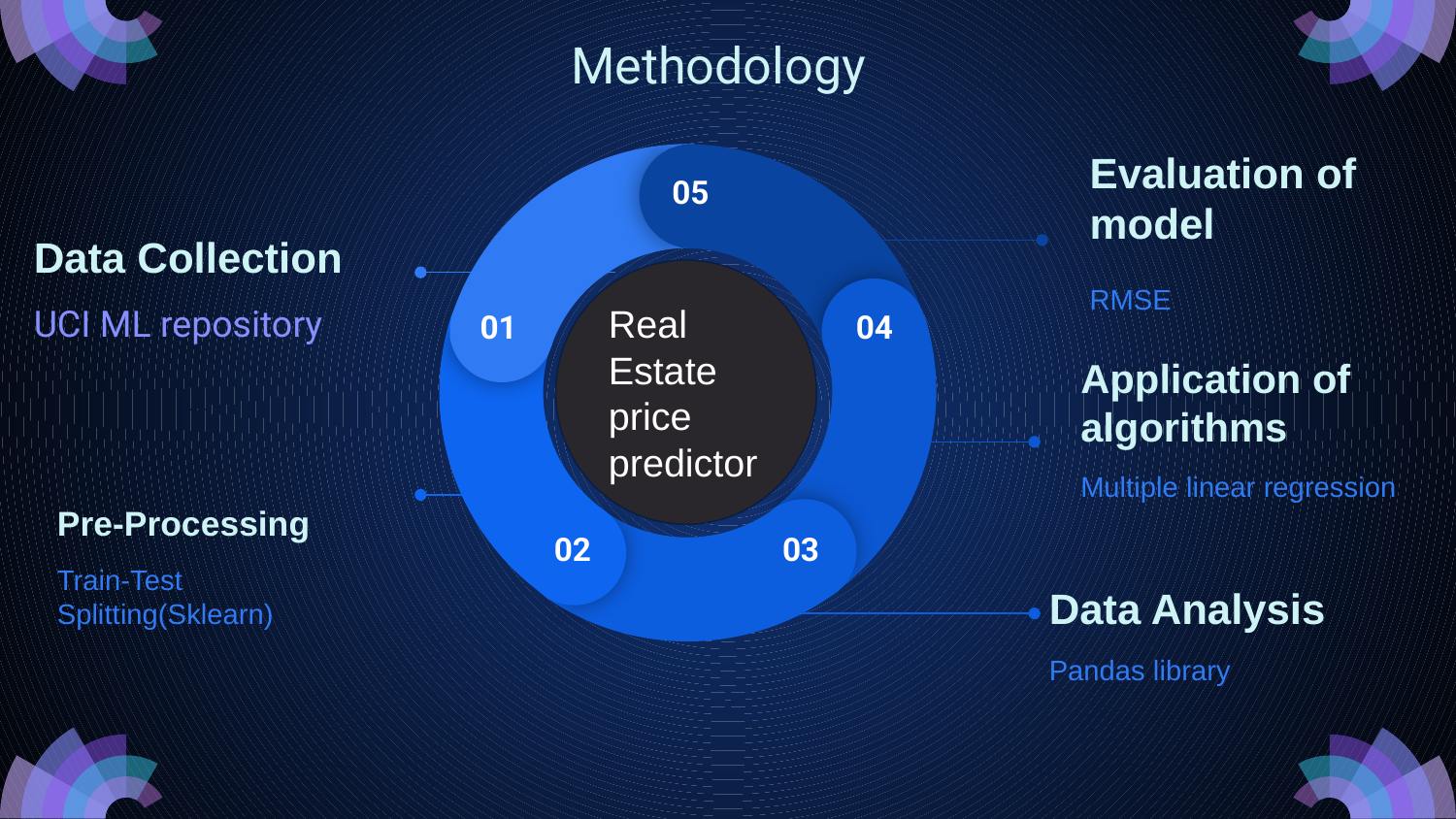

Methodology

05

01
04

02
03
Evaluation of model

RMSE

Data Collection

UCI ML repository
Real Estate price predictor
Application of algorithms

Multiple linear regression

Pre-Processing

Train-Test Splitting(Sklearn)

Data Analysis

Pandas library